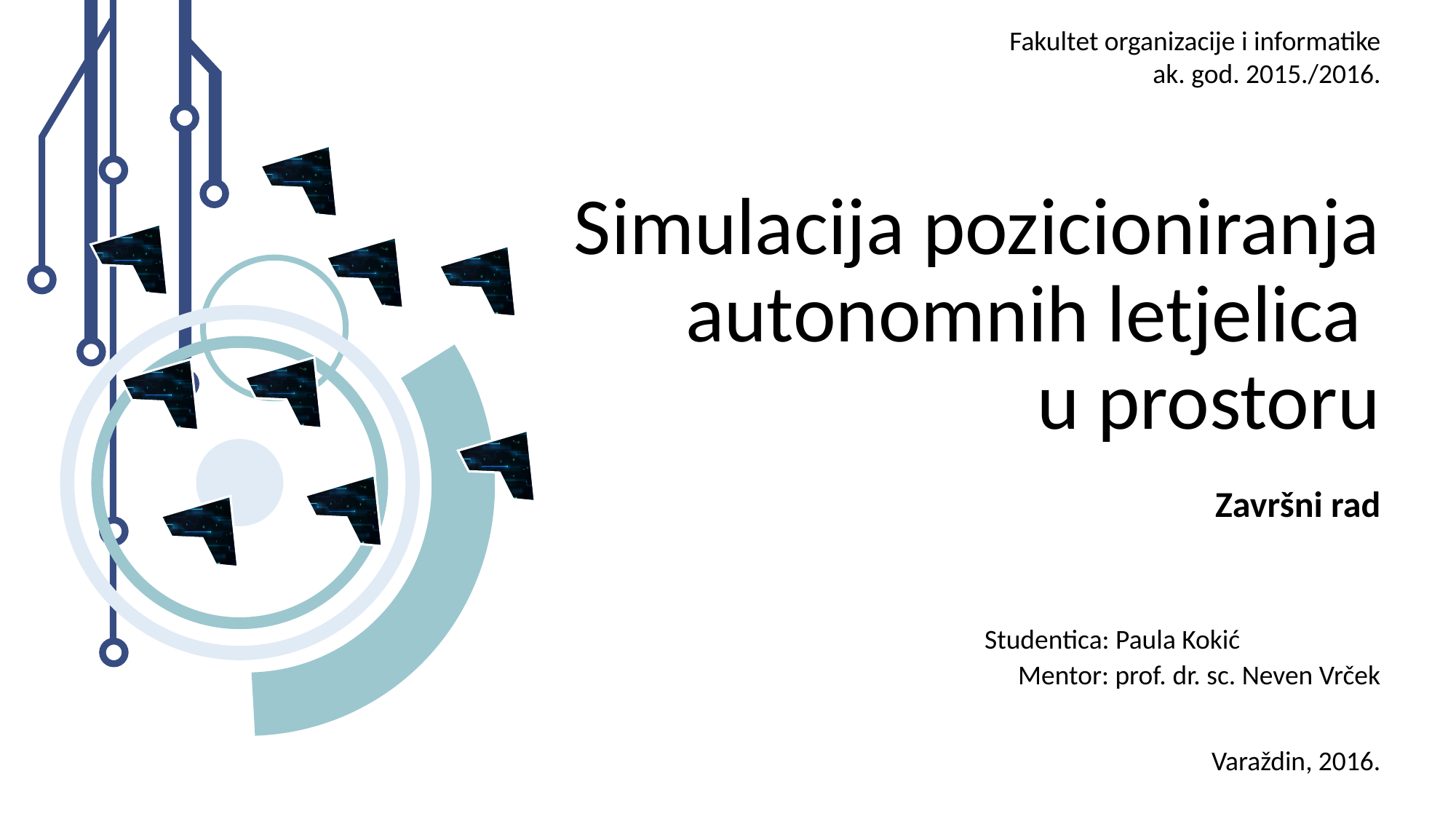

Fakultet organizacije i informatike
ak. god. 2015./2016.
# Simulacija pozicioniranja autonomnih letjelica u prostoru
Završni rad
Studentica: Paula Kokić
Mentor: prof. dr. sc. Neven Vrček
Varaždin, 2016.